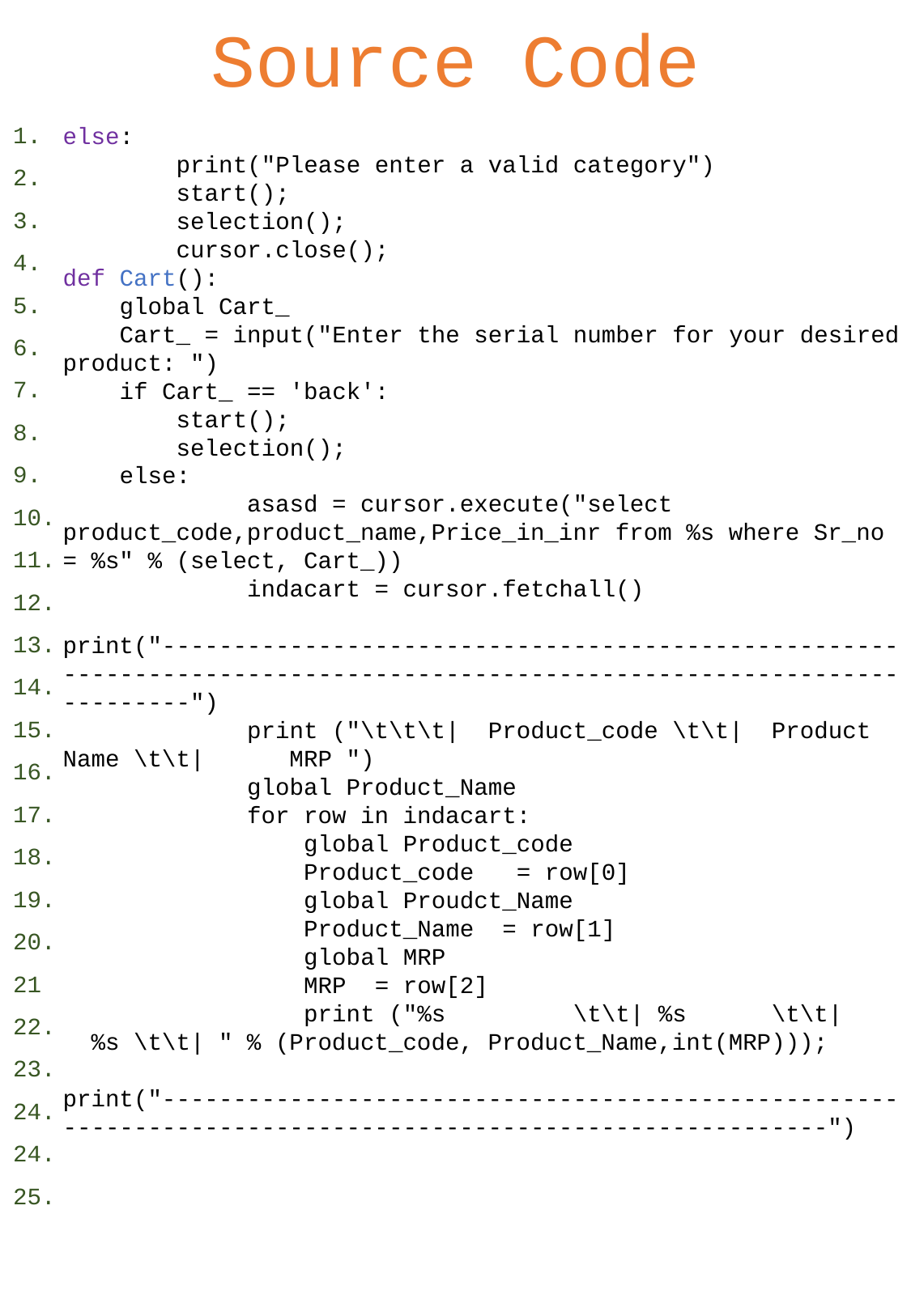

# Source Code
1.
2.
3.
4.
5.
6.
7.
8.
9.
10.
11.
12.
13.
14.
15.
16.
17.
18.
19.
20.
21
22.
23.
24.
24.
25.
else:
        print("Please enter a valid category")
        start();
        selection();
        cursor.close();
def Cart():
    global Cart_
    Cart_ = input("Enter the serial number for your desired product: ")
    if Cart_ == 'back':
        start();
        selection();
    else:
             asasd = cursor.execute("select product_code,product_name,Price_in_inr from %s where Sr_no = %s" % (select, Cart_))
             indacart = cursor.fetchall()
             print("------------------------------------------------------------------------------------------------------------------------")
             print ("\t\t\t|  Product_code \t\t|  Product Name \t\t|      MRP ")
             global Product_Name
             for row in indacart:
                 global Product_code
                 Product_code   = row[0]
                 global Proudct_Name
                 Product_Name  = row[1]
                 global MRP
                 MRP  = row[2]
                 print ("%s         \t\t| %s      \t\t|       %s \t\t| " % (Product_code, Product_Name,int(MRP)));
                 print("----------------------------------------------------------------------------------------------------------")